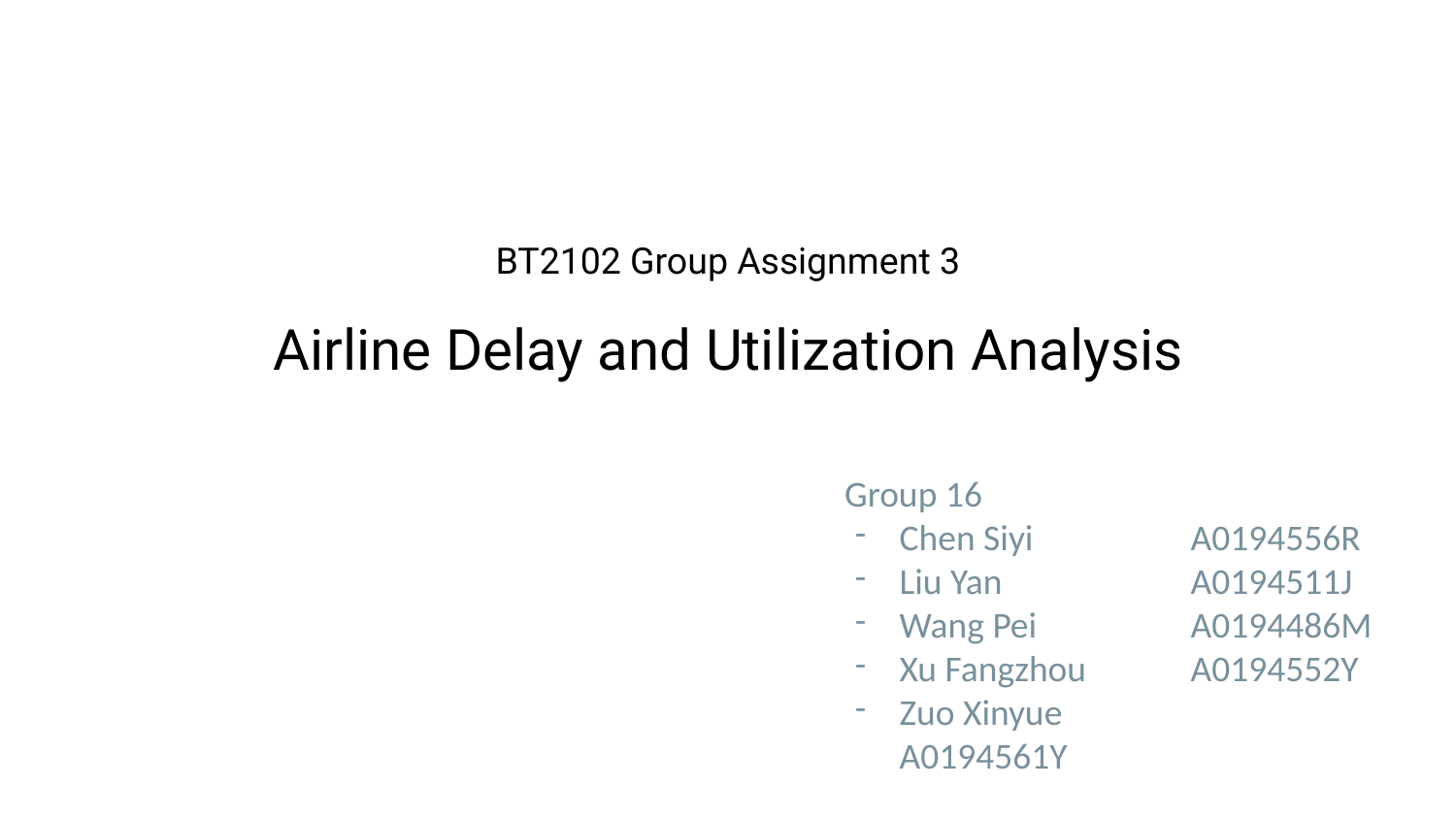

# BT2102 Group Assignment 3

Airline Delay and Utilization Analysis

Group 16
Chen Siyi		A0194556R
Liu Yan		A0194511J
Wang Pei		A0194486M
Xu Fangzhou	A0194552Y
Zuo Xinyue		A0194561Y